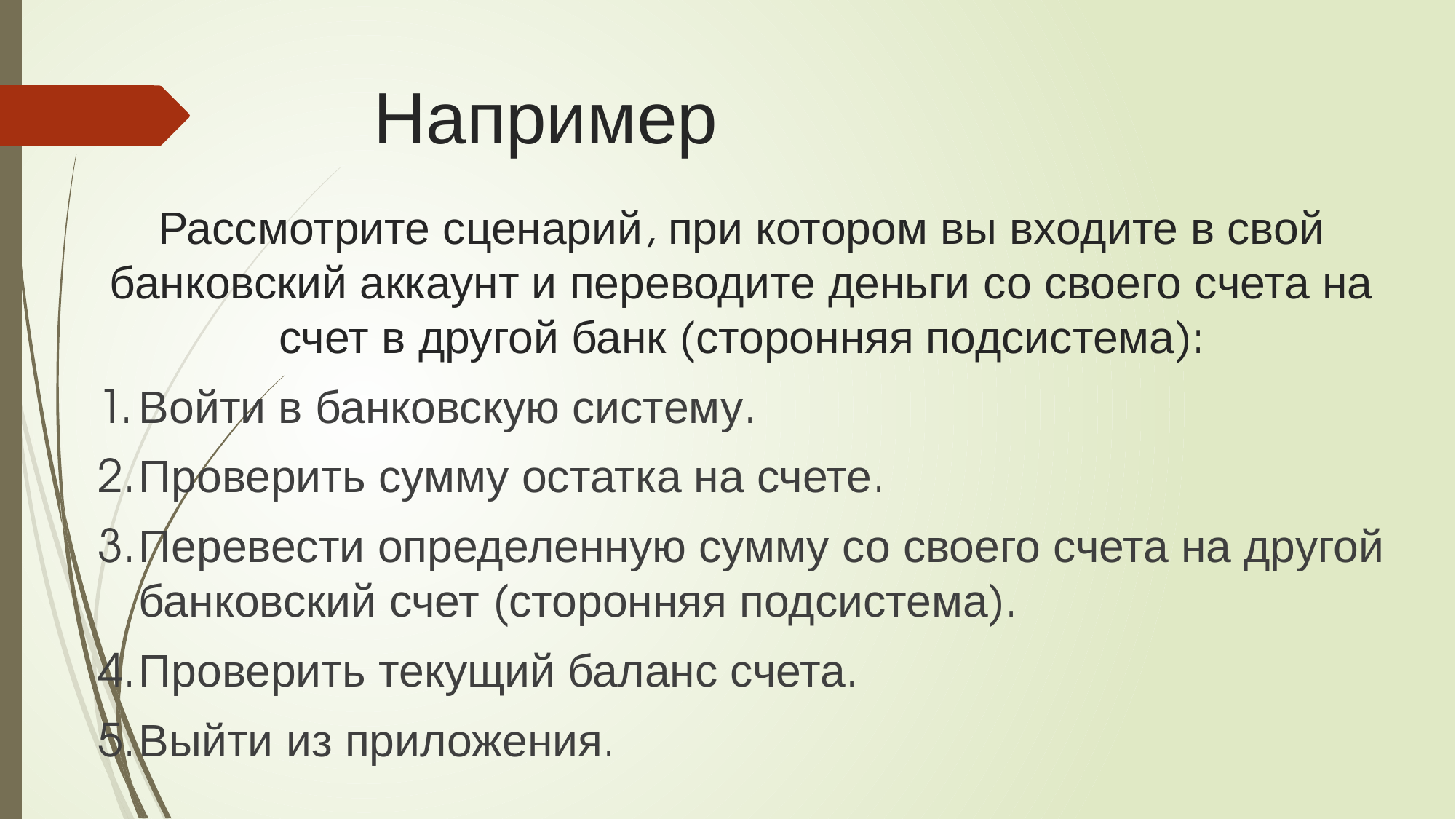

# Например
Рассмотрите сценарий, при котором вы входите в свой банковский аккаунт и переводите деньги со своего счета на счет в другой банк (сторонняя подсистема):
Войти в банковскую систему.
Проверить сумму остатка на счете.
Перевести определенную сумму со своего счета на другой банковский счет (сторонняя подсистема).
Проверить текущий баланс счета.
Выйти из приложения.